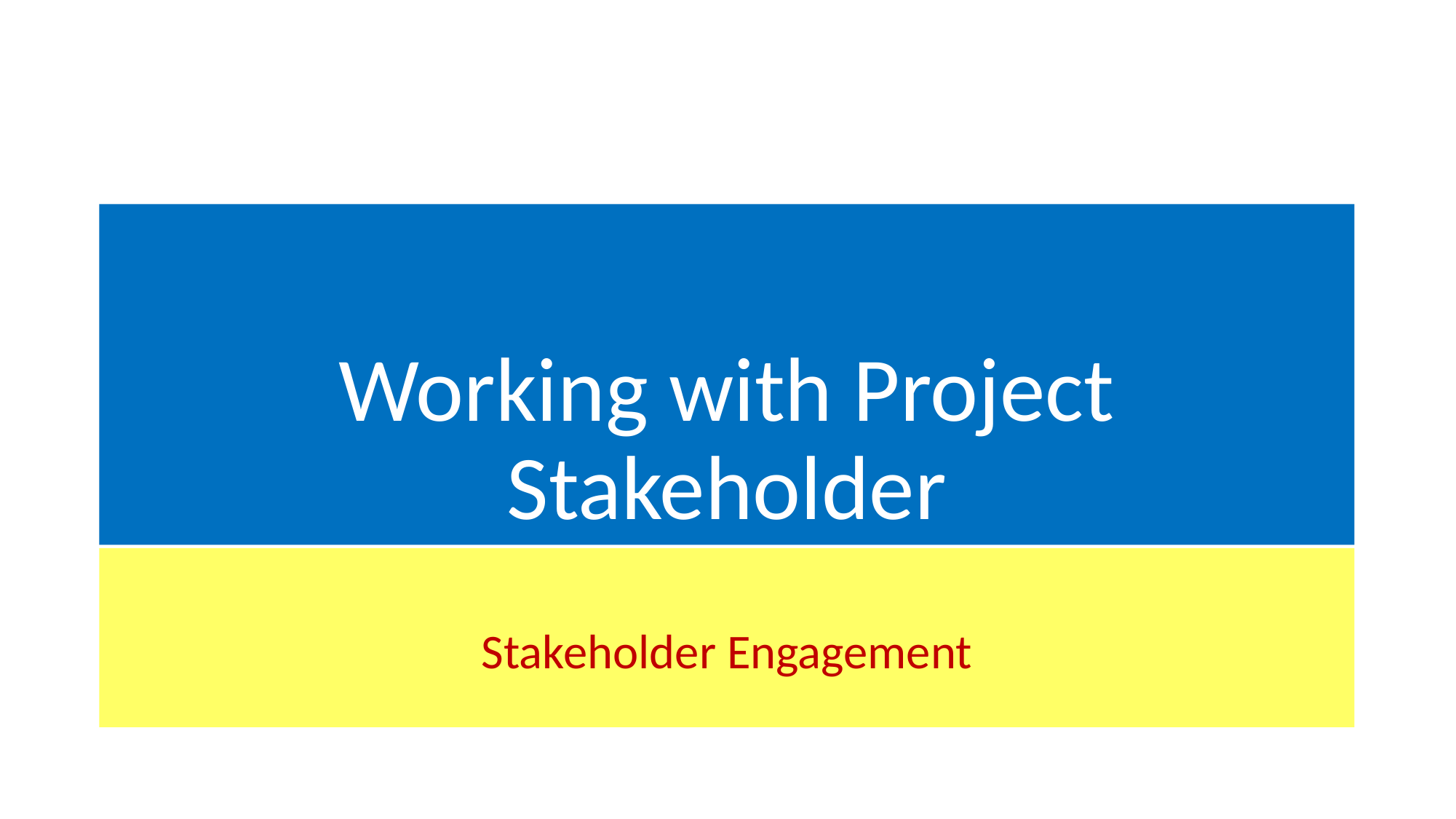

# Working with Project Stakeholder

Stakeholder Engagement